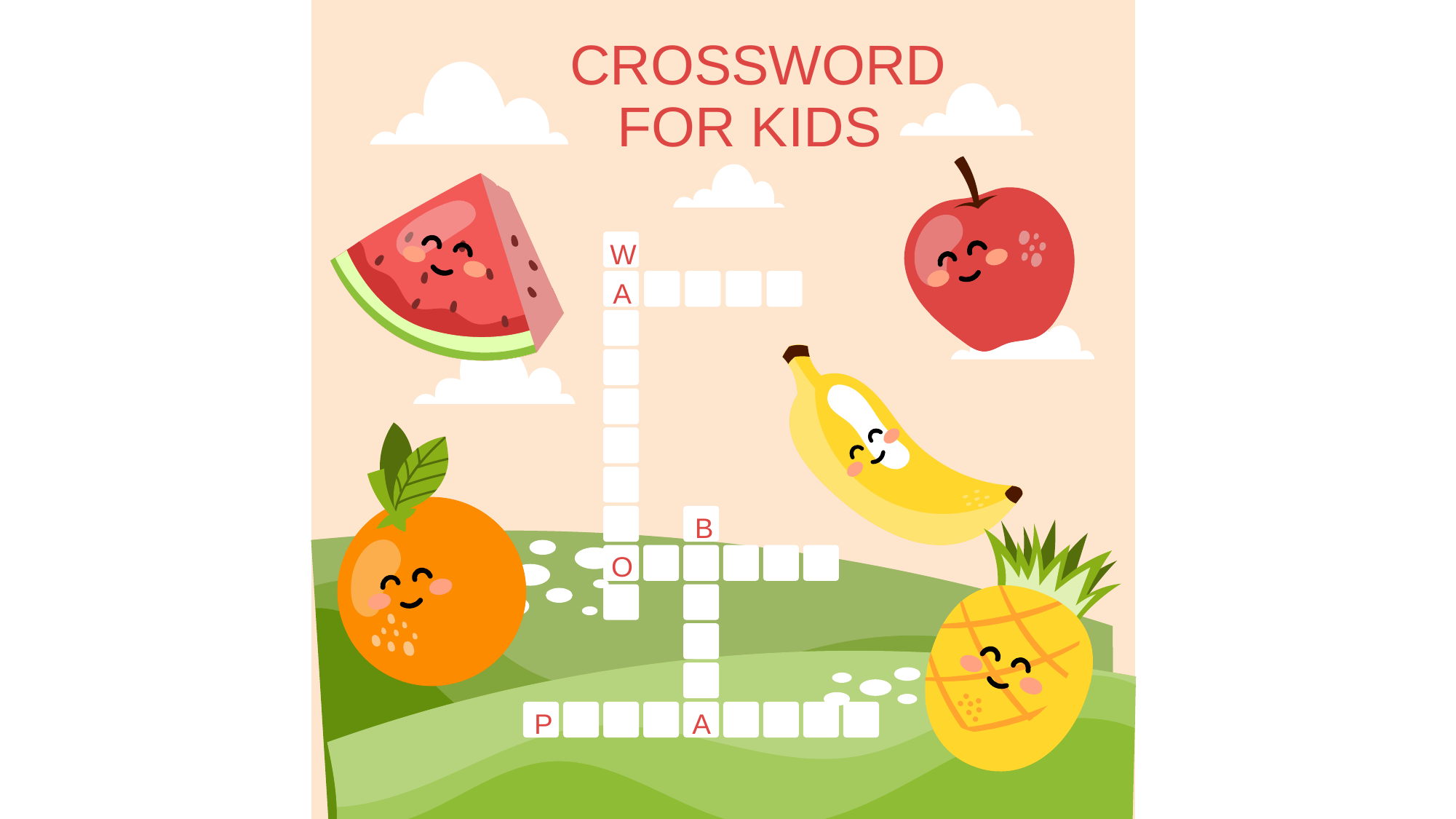

CROSSWORD
FOR KIDS

W

A

B

O

P
A